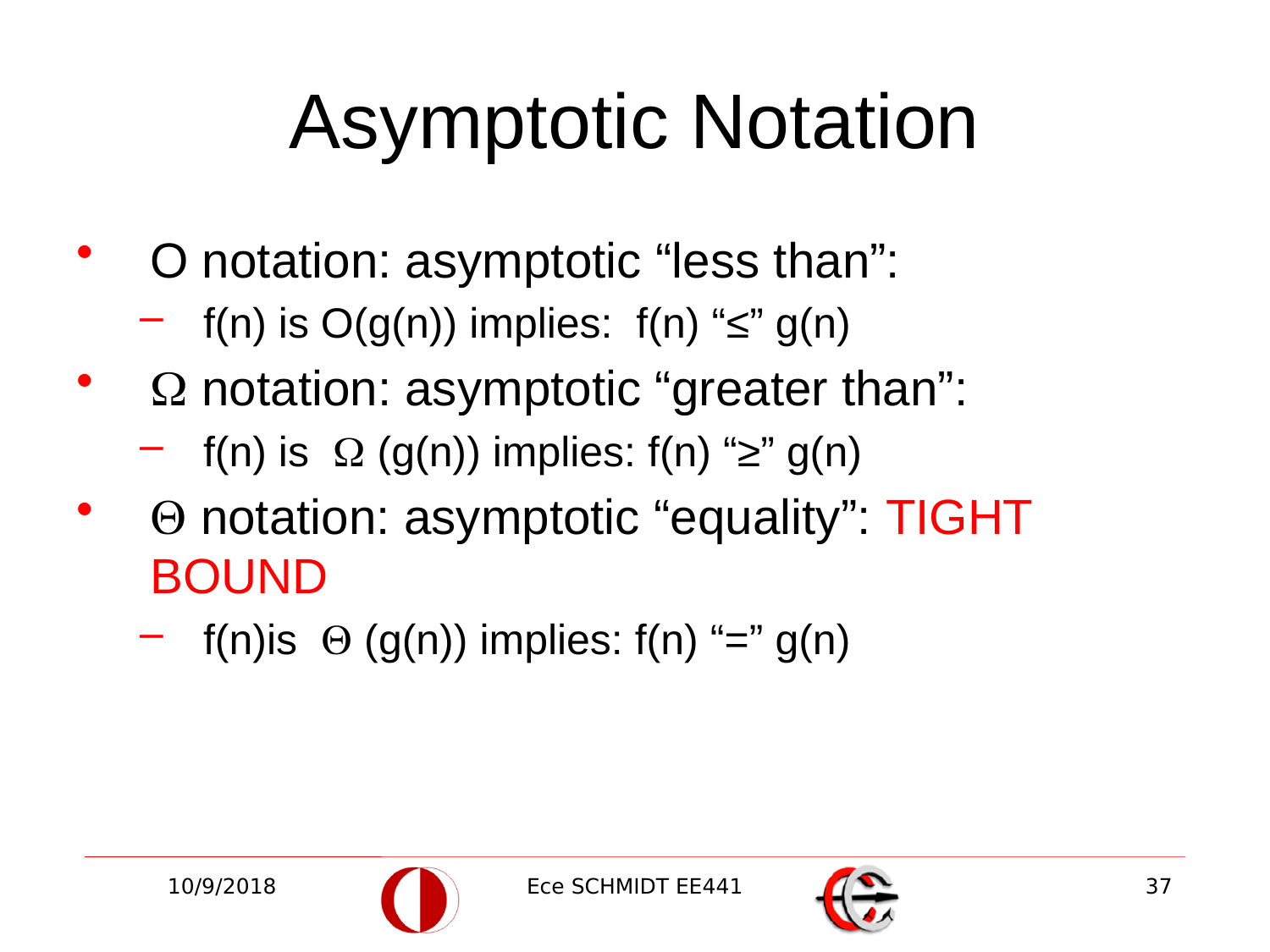

# Asymptotic Notation
O notation: asymptotic “less than”:
f(n) is O(g(n)) implies:  f(n) “≤” g(n)
Ω notation: asymptotic “greater than”:
f(n) is  Ω (g(n)) implies: f(n) “≥” g(n)
Θ notation: asymptotic “equality”: TIGHT BOUND
f(n)is  Θ (g(n)) implies: f(n) “=” g(n)

10/9/2018
Ece SCHMIDT EE441
37